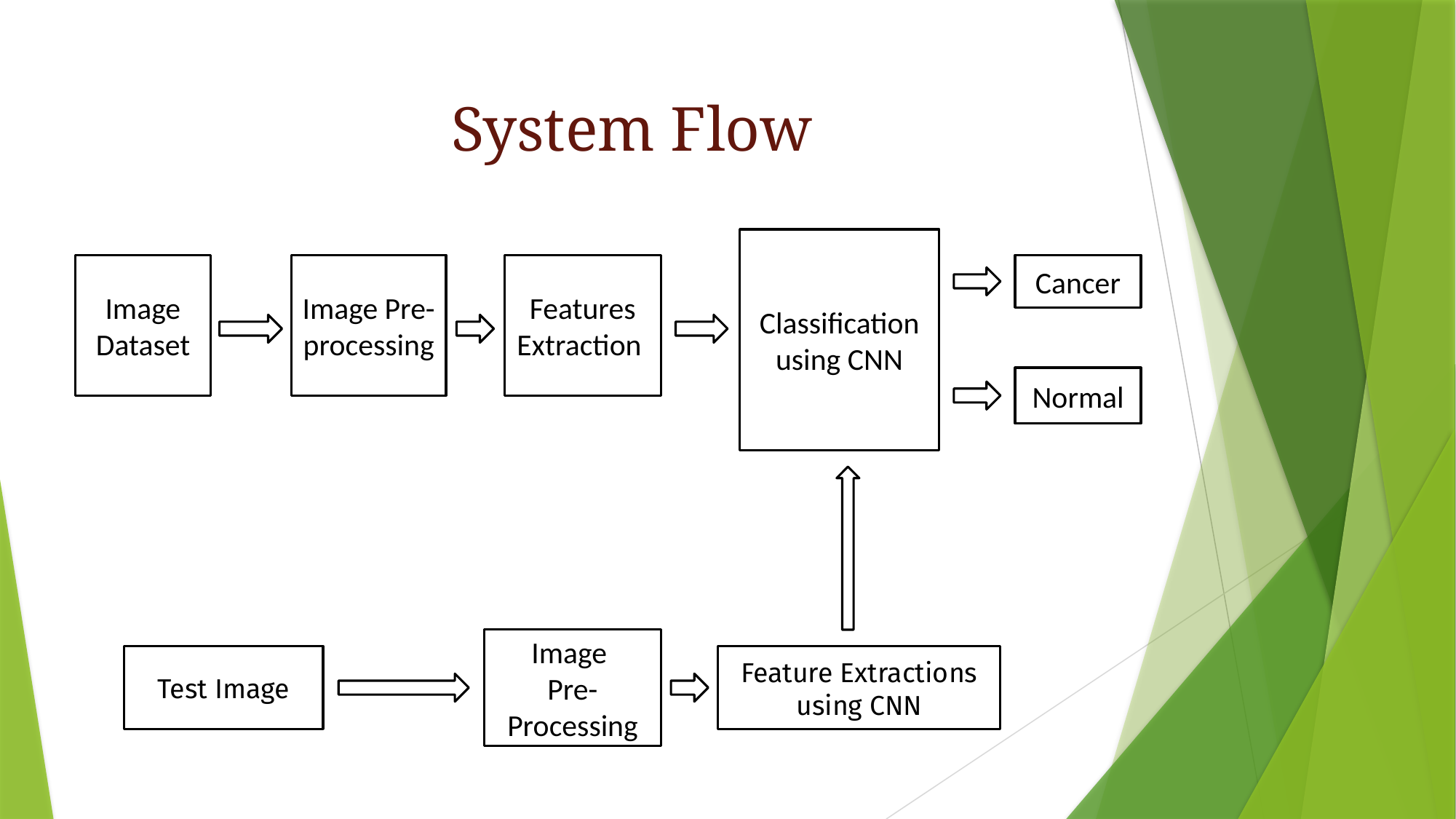

# System Flow

Classification using CNN
Features Extraction
Image Pre-processing
Cancer
Image Dataset

Normal

Image
Pre-Processing
Test Image
Feature Extractions using CNN